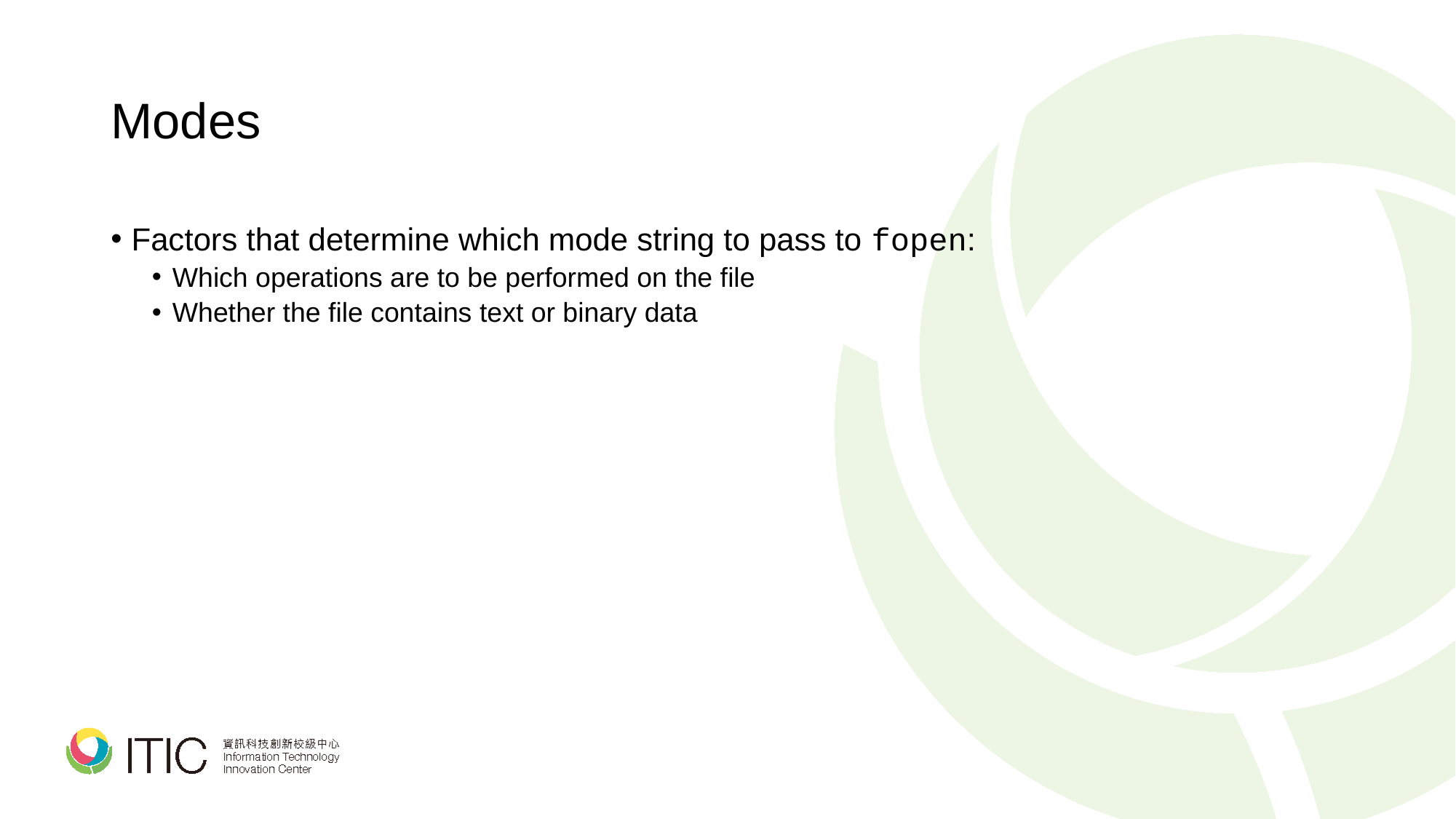

# Modes
Factors that determine which mode string to pass to fopen:
Which operations are to be performed on the file
Whether the file contains text or binary data